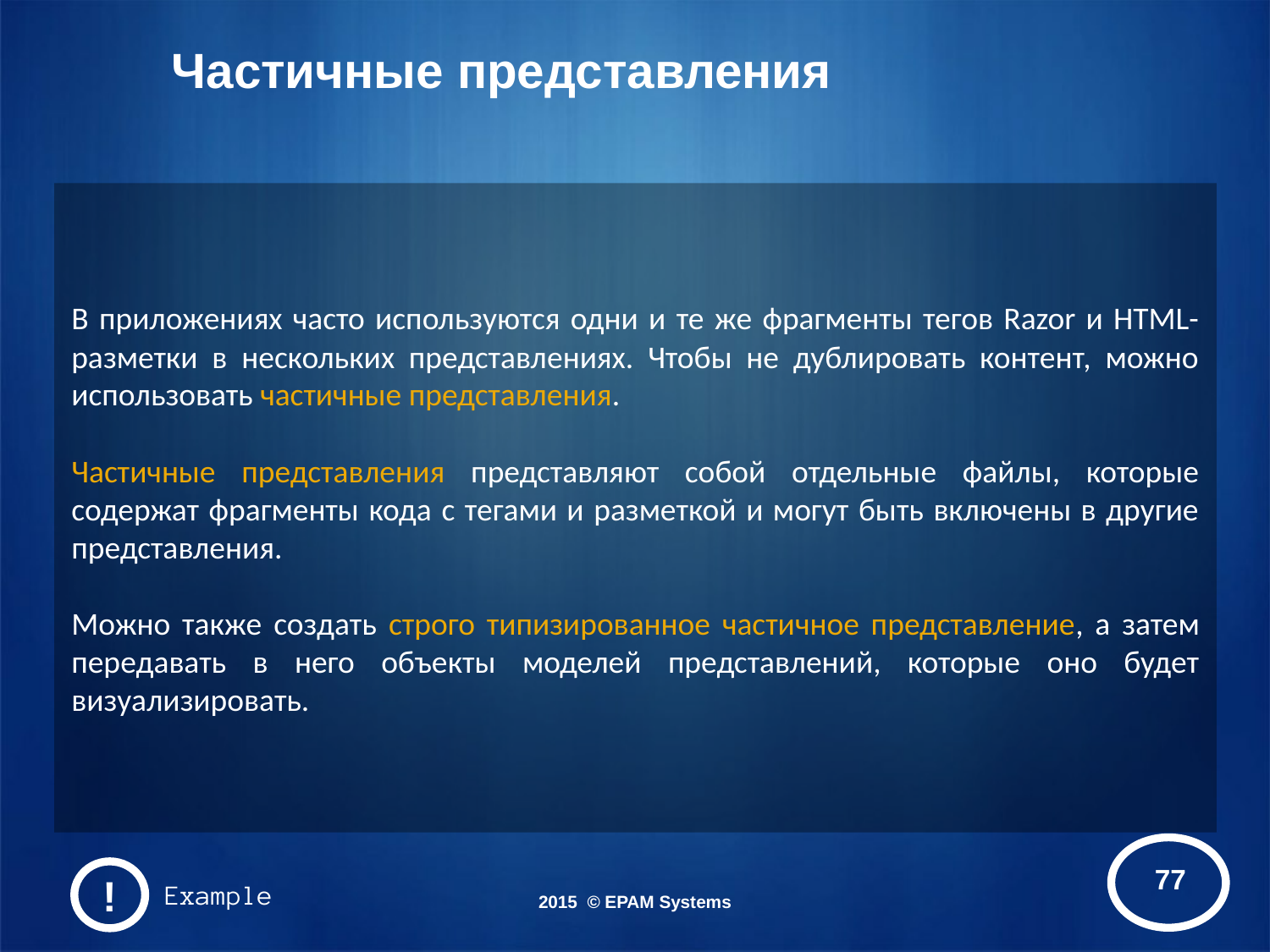

# Частичные представления
В приложениях часто используются одни и те же фрагменты тегов Razor и HTML-разметки в нескольких представлениях. Чтобы не дублировать контент, можно использовать частичные представления.

Частичные представления представляют собой отдельные файлы, которые содержат фрагменты кода с тегами и разметкой и могут быть включены в другие представления.

Можно также создать строго типизированное частичное представление, а затем передавать в него объекты моделей представлений, которые оно будет визуализировать.
!
Example
2015  © EPAM Systems